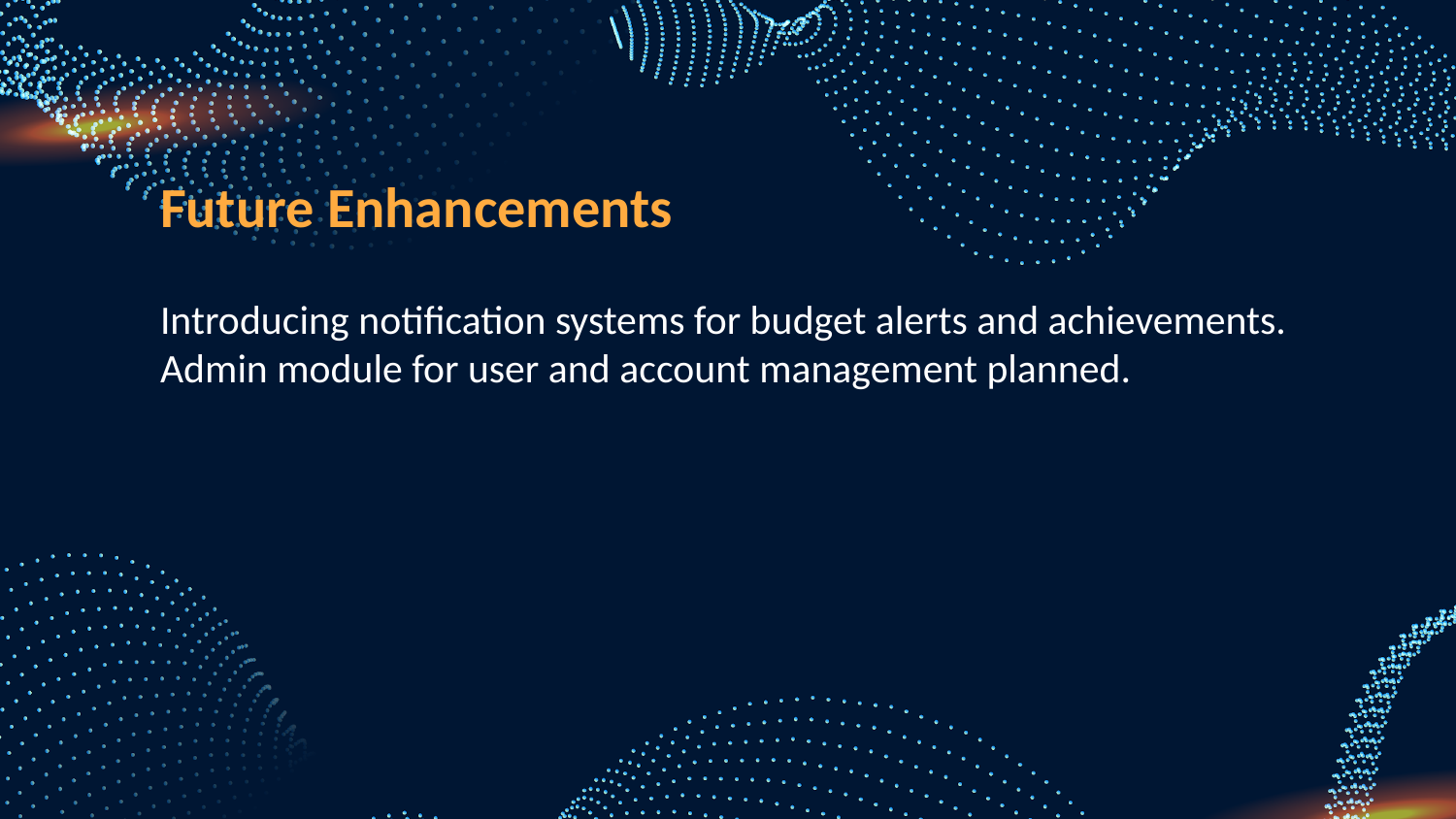

Future Enhancements
Introducing notification systems for budget alerts and achievements.
Admin module for user and account management planned.